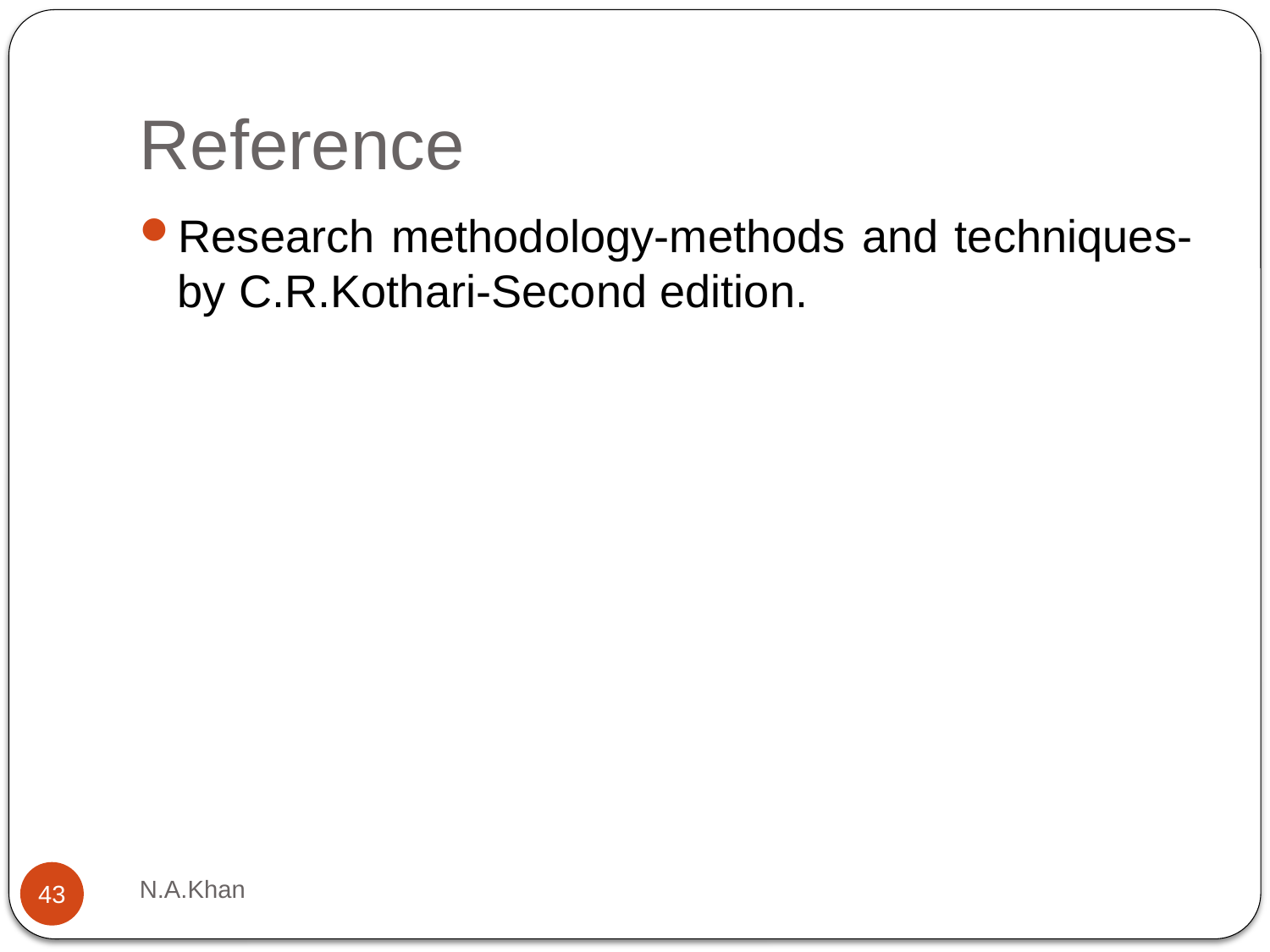

# Reference
Research methodology-methods and techniques-by C.R.Kothari-Second edition.
N.A.Khan
43